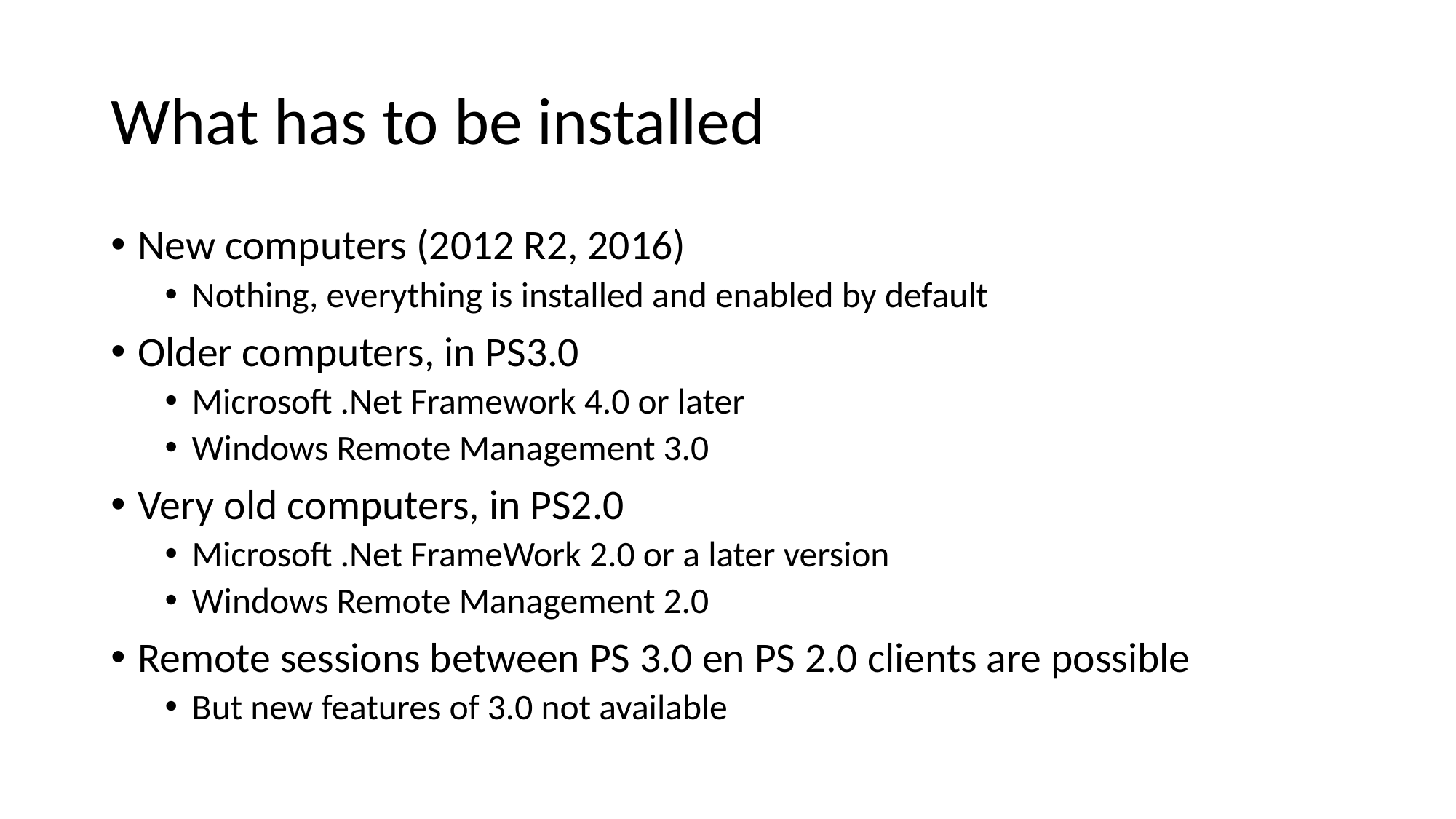

# What has to be installed
New computers (2012 R2, 2016)
Nothing, everything is installed and enabled by default
Older computers, in PS3.0
Microsoft .Net Framework 4.0 or later
Windows Remote Management 3.0
Very old computers, in PS2.0
Microsoft .Net FrameWork 2.0 or a later version
Windows Remote Management 2.0
Remote sessions between PS 3.0 en PS 2.0 clients are possible
But new features of 3.0 not available